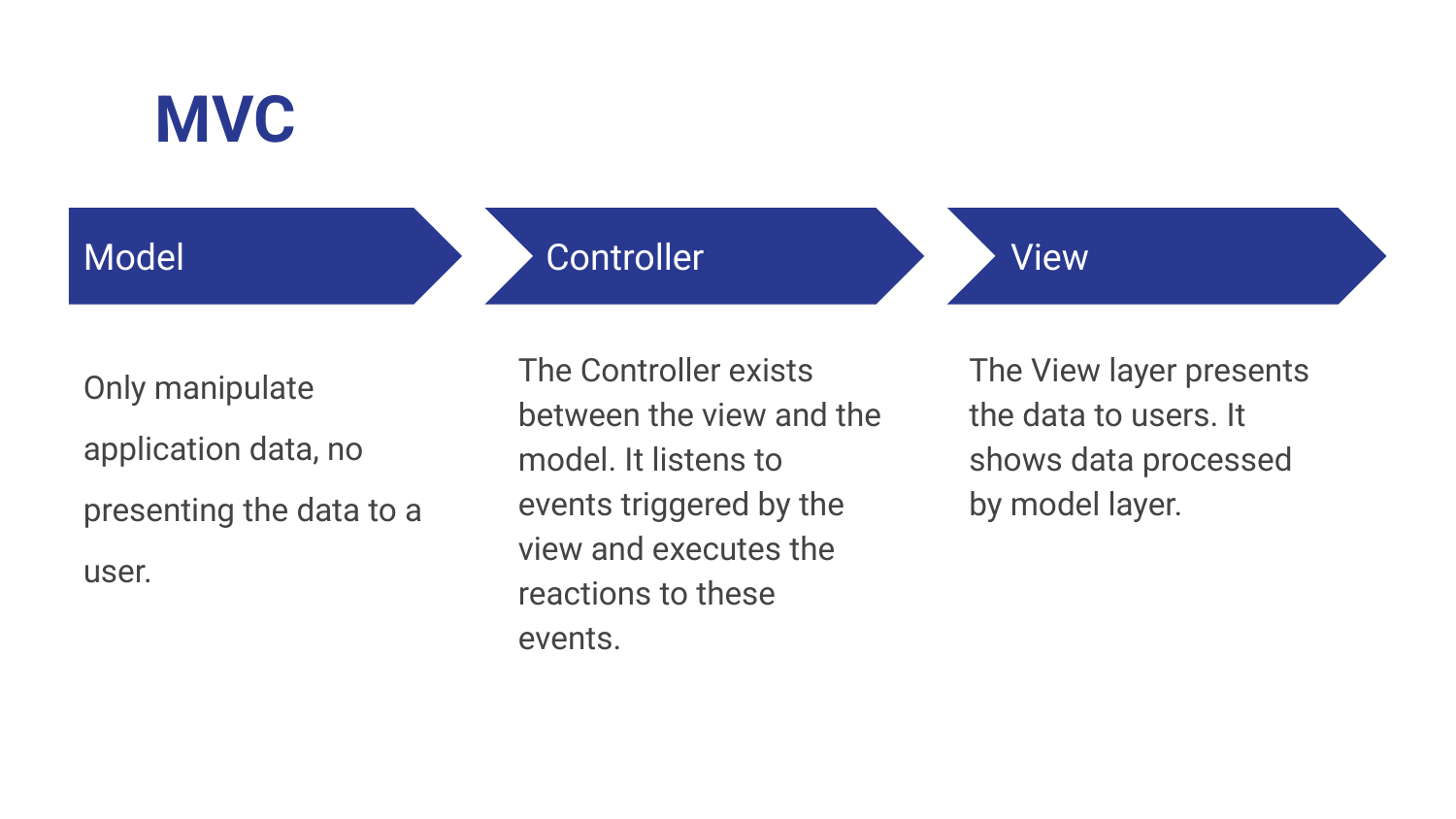

# MVC

Model
Controller
View
Only manipulate application data, no presenting the data to a user.

The Controller exists between the view and the model. It listens to events triggered by the view and executes the reactions to these events.
The View layer presents the data to users. It shows data processed by model layer.